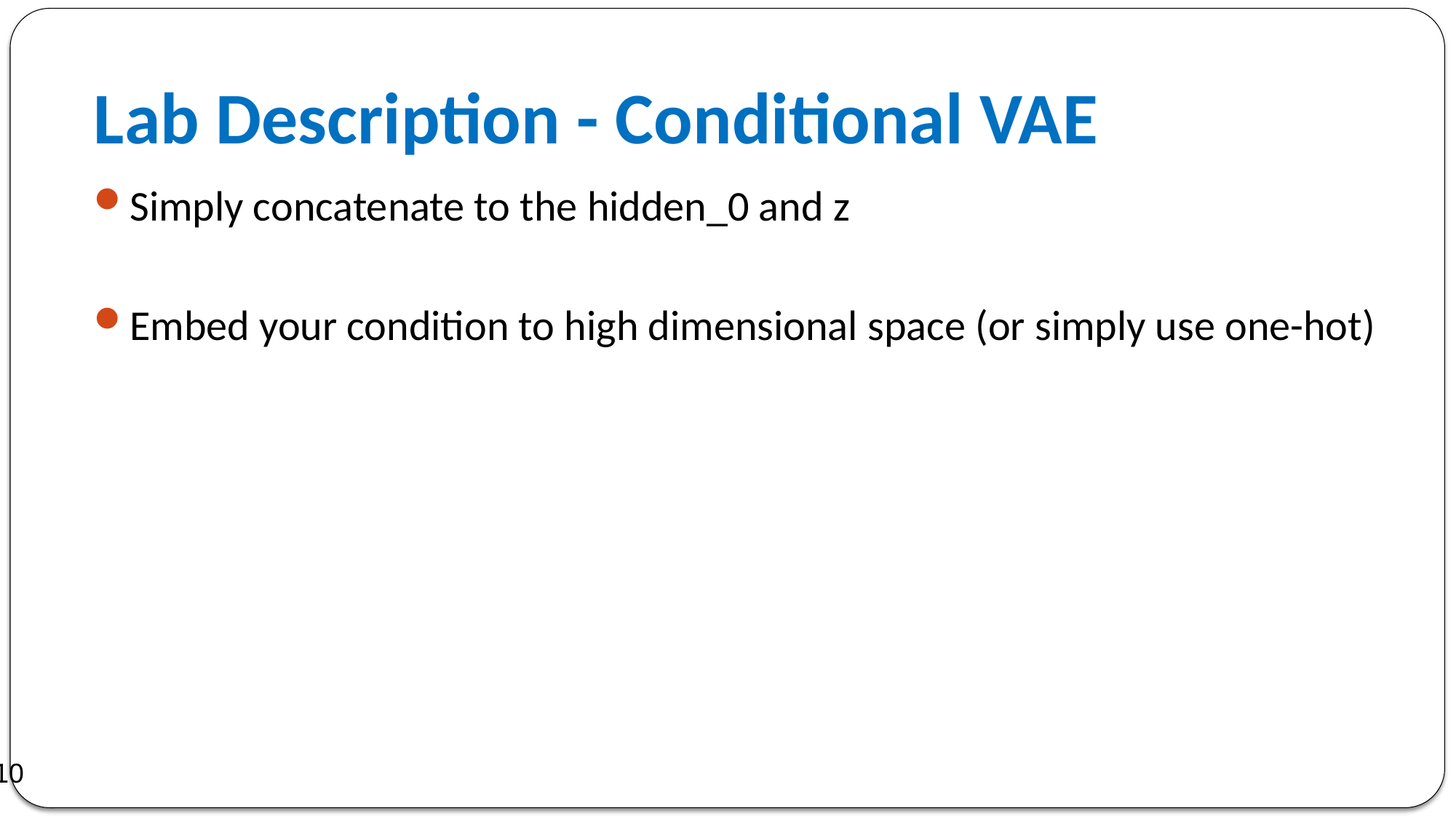

# Lab Description - Conditional VAE
Simply concatenate to the hidden_0 and z

Embed your condition to high dimensional space (or simply use one-hot)